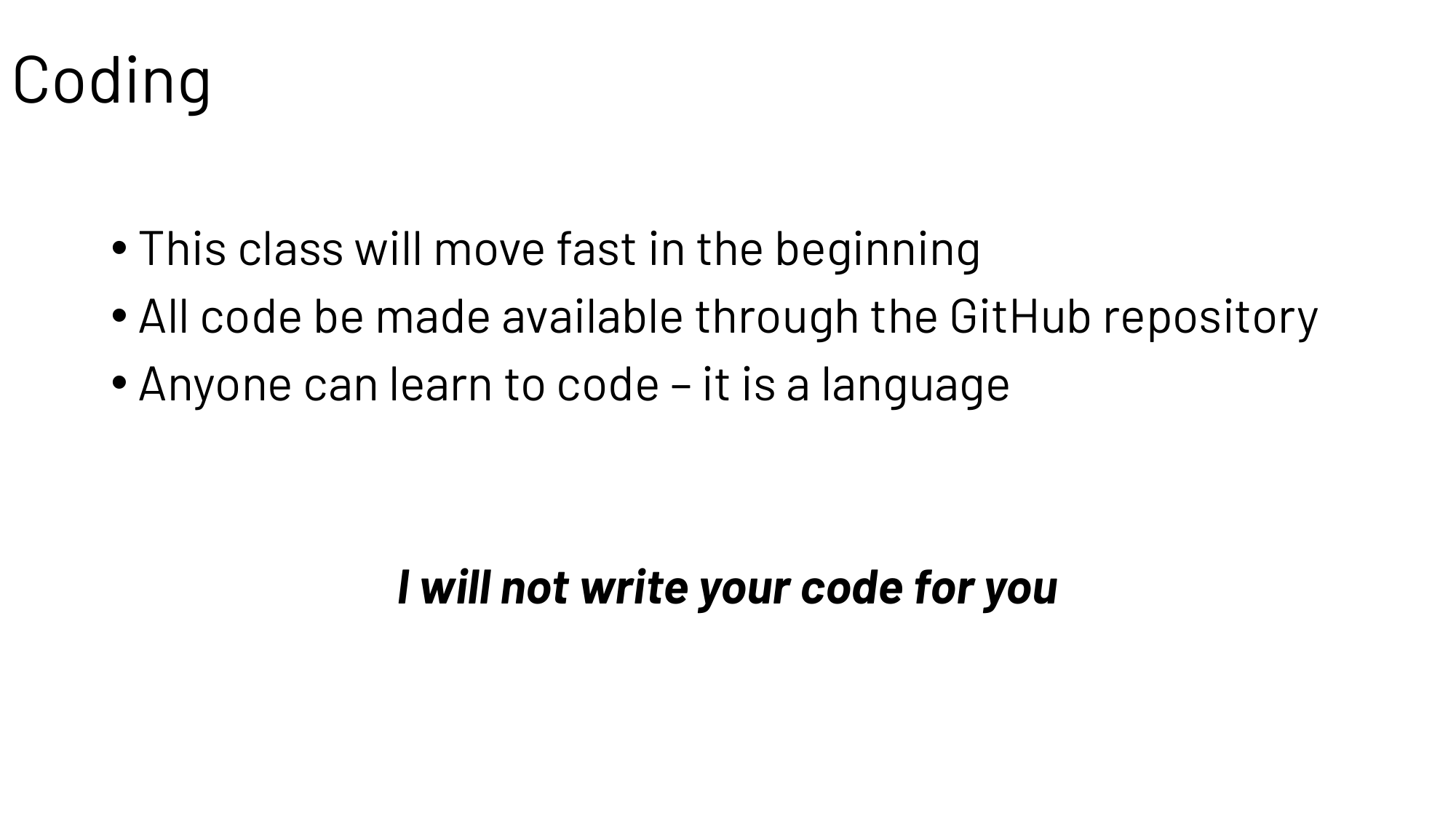

# Coding
This class will move fast in the beginning
All code be made available through the GitHub repository
Anyone can learn to code – it is a language

I will not write your code for you